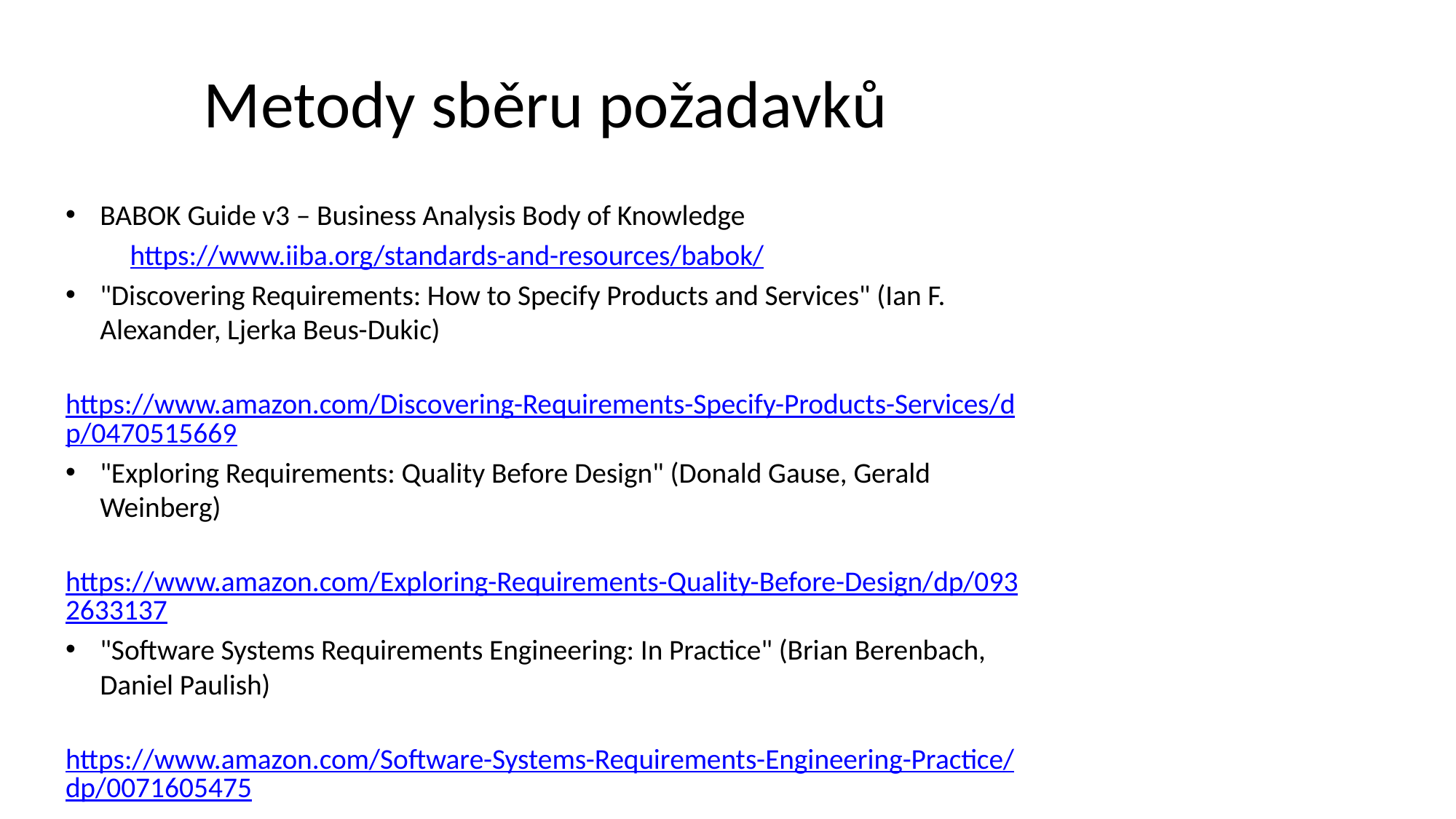

# Metody sběru požadavků
BABOK Guide v3 – Business Analysis Body of Knowledge
	https://www.iiba.org/standards-and-resources/babok/
"Discovering Requirements: How to Specify Products and Services" (Ian F. Alexander, Ljerka Beus-Dukic)
	https://www.amazon.com/Discovering-Requirements-Specify-Products-Services/dp/0470515669
"Exploring Requirements: Quality Before Design" (Donald Gause, Gerald Weinberg)
	https://www.amazon.com/Exploring-Requirements-Quality-Before-Design/dp/0932633137
"Software Systems Requirements Engineering: In Practice" (Brian Berenbach, Daniel Paulish)
	https://www.amazon.com/Software-Systems-Requirements-Engineering-Practice/dp/0071605475